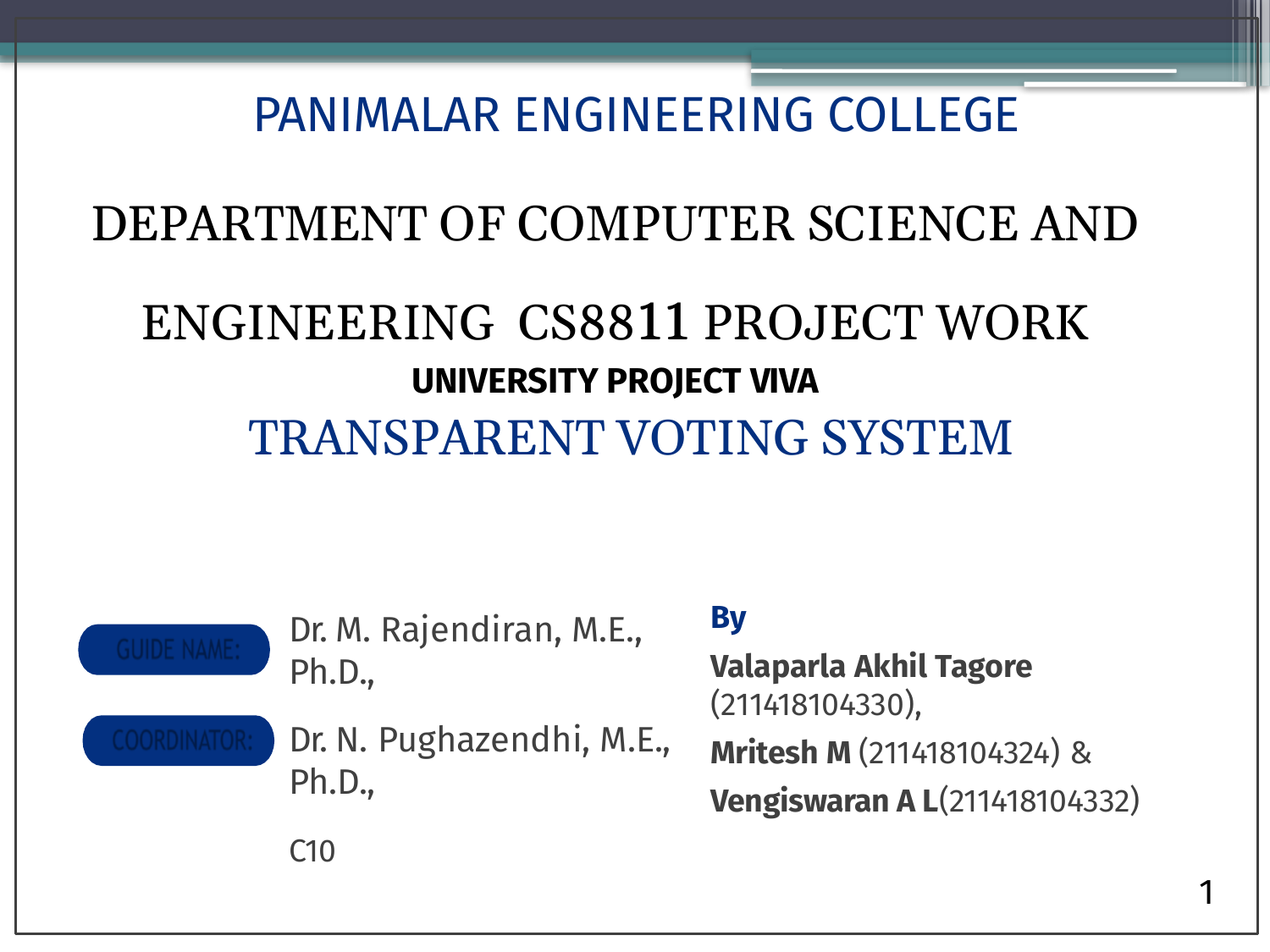

# PANIMALAR ENGINEERING COLLEGE
DEPARTMENT OF COMPUTER SCIENCE AND ENGINEERING  CS8811 PROJECT WORK
UNIVERSITY PROJECT VIVA
TRANSPARENT VOTING SYSTEM
By
Valaparla Akhil Tagore (211418104330),
Mritesh M (211418104324) &
Vengiswaran A L(211418104332)
Dr. M. Rajendiran, M.E., Ph.D.,
Dr. N. Pughazendhi, M.E., Ph.D.,
C10

COORDINATOR:
BATCH NO:
1